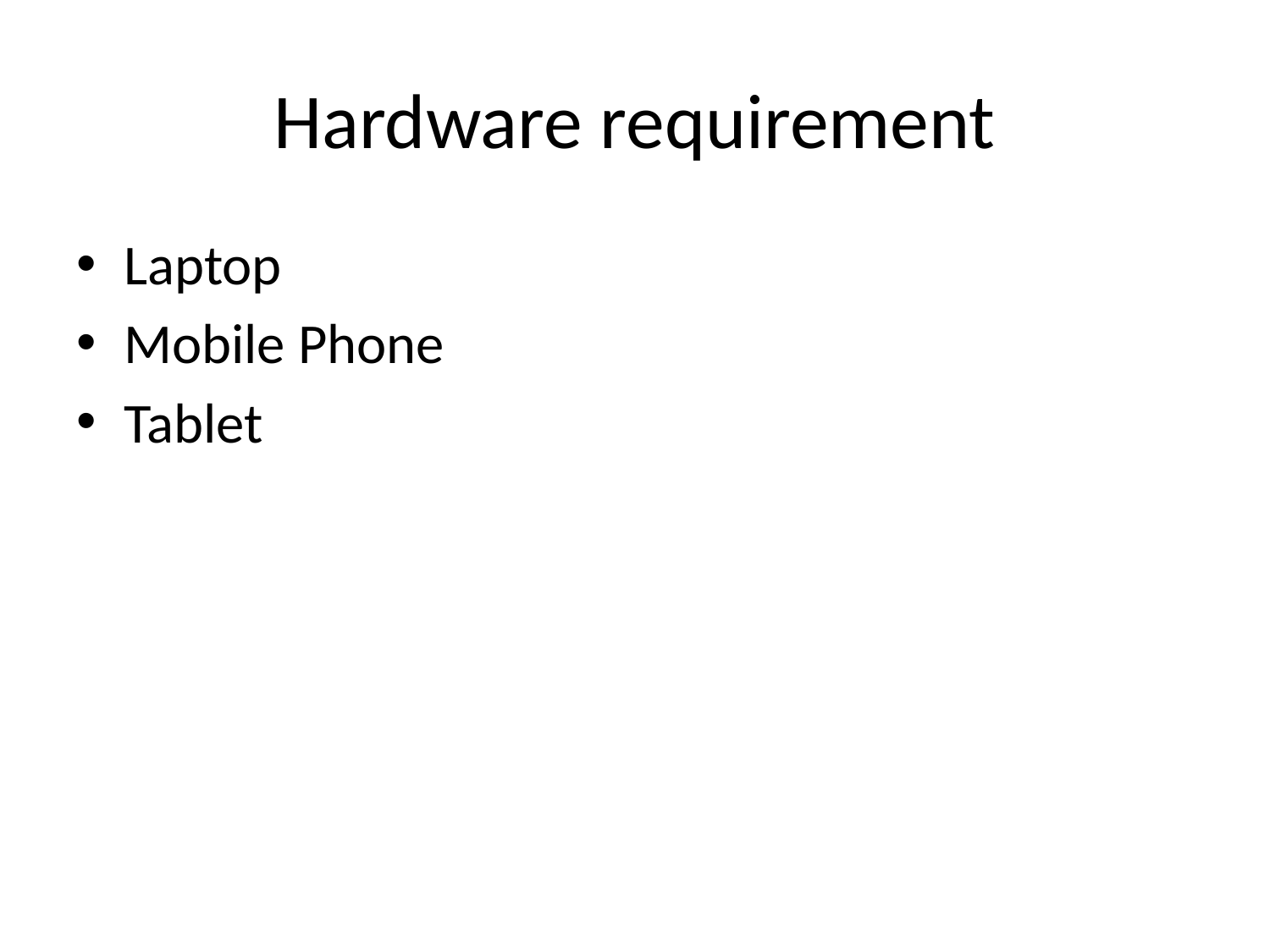

# Hardware requirement
Laptop
Mobile Phone
Tablet